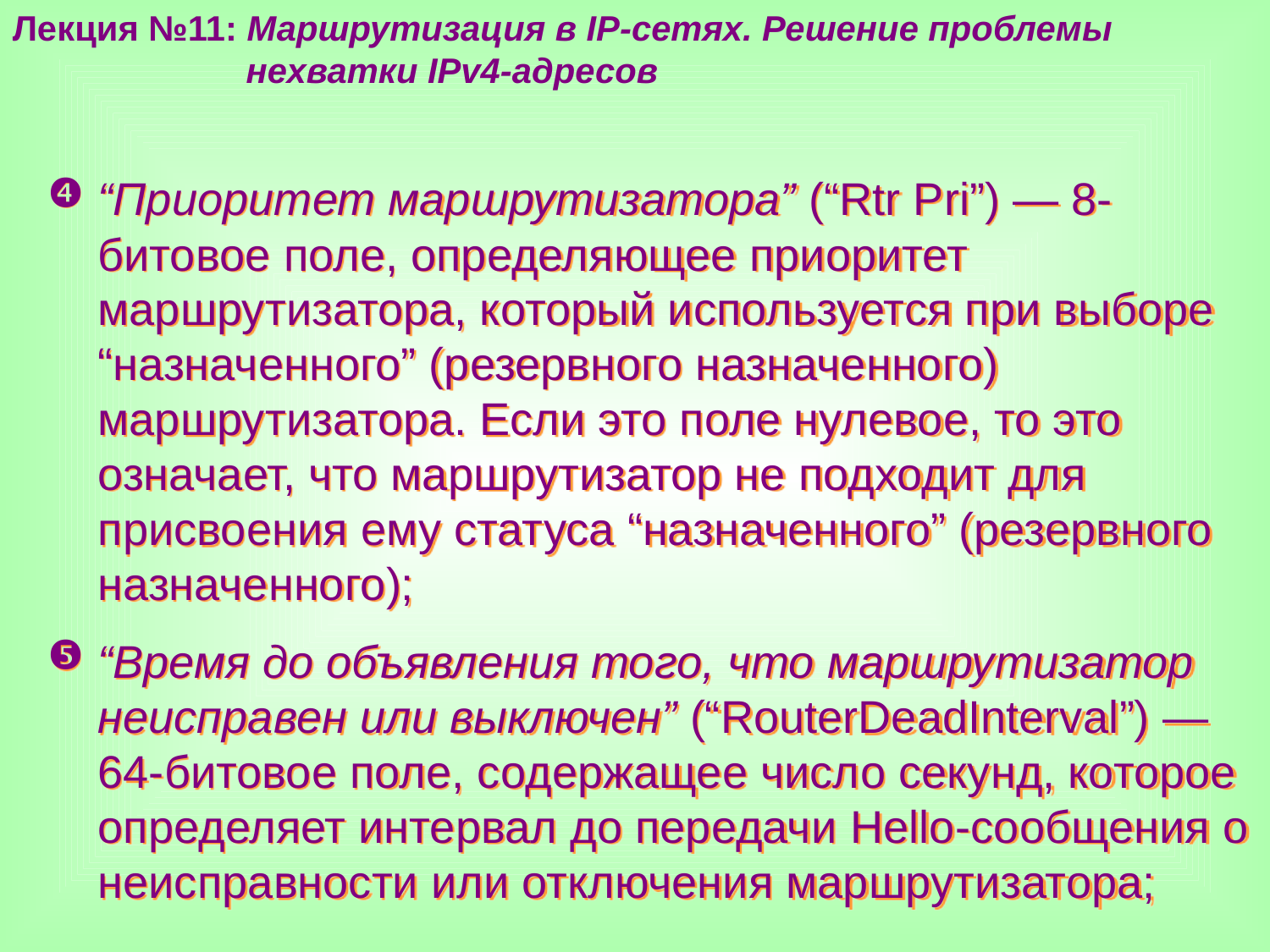

Лекция №11: Маршрутизация в IP-сетях. Решение проблемы
                        нехватки IPv4-адресов
“Приоритет маршрутизатора” (“Rtr Pri”) — 8-битовое поле, определяющее приоритет маршрутизатора, который используется при выборе “назначенного” (резервного назначенного) маршрутизатора. Если это поле нулевое, то это означает, что маршрутизатор не подходит для присвоения ему статуса “назначенного” (резервного назначенного);
“Время до объявления того, что маршрутизатор неисправен или выключен” (“RouterDeadInterval”) — 64-битовое поле, содержащее число секунд, которое определяет интервал до передачи Hello-сообщения о неисправности или отключения маршрутизатора;